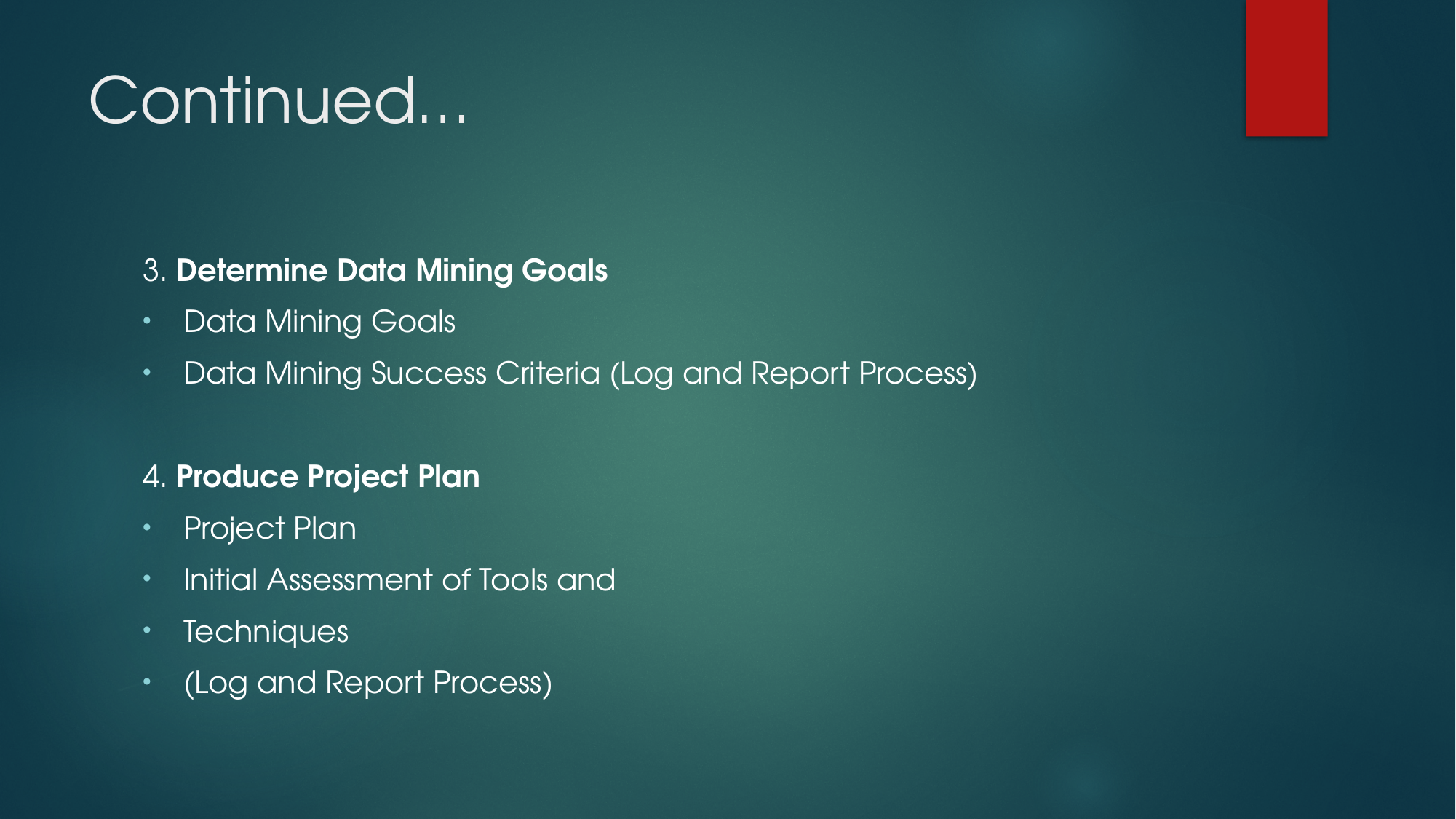

# Continued…
3. Determine Data Mining Goals
Data Mining Goals
Data Mining Success Criteria (Log and Report Process)

4. Produce Project Plan
Project Plan
Initial Assessment of Tools and
Techniques
(Log and Report Process)